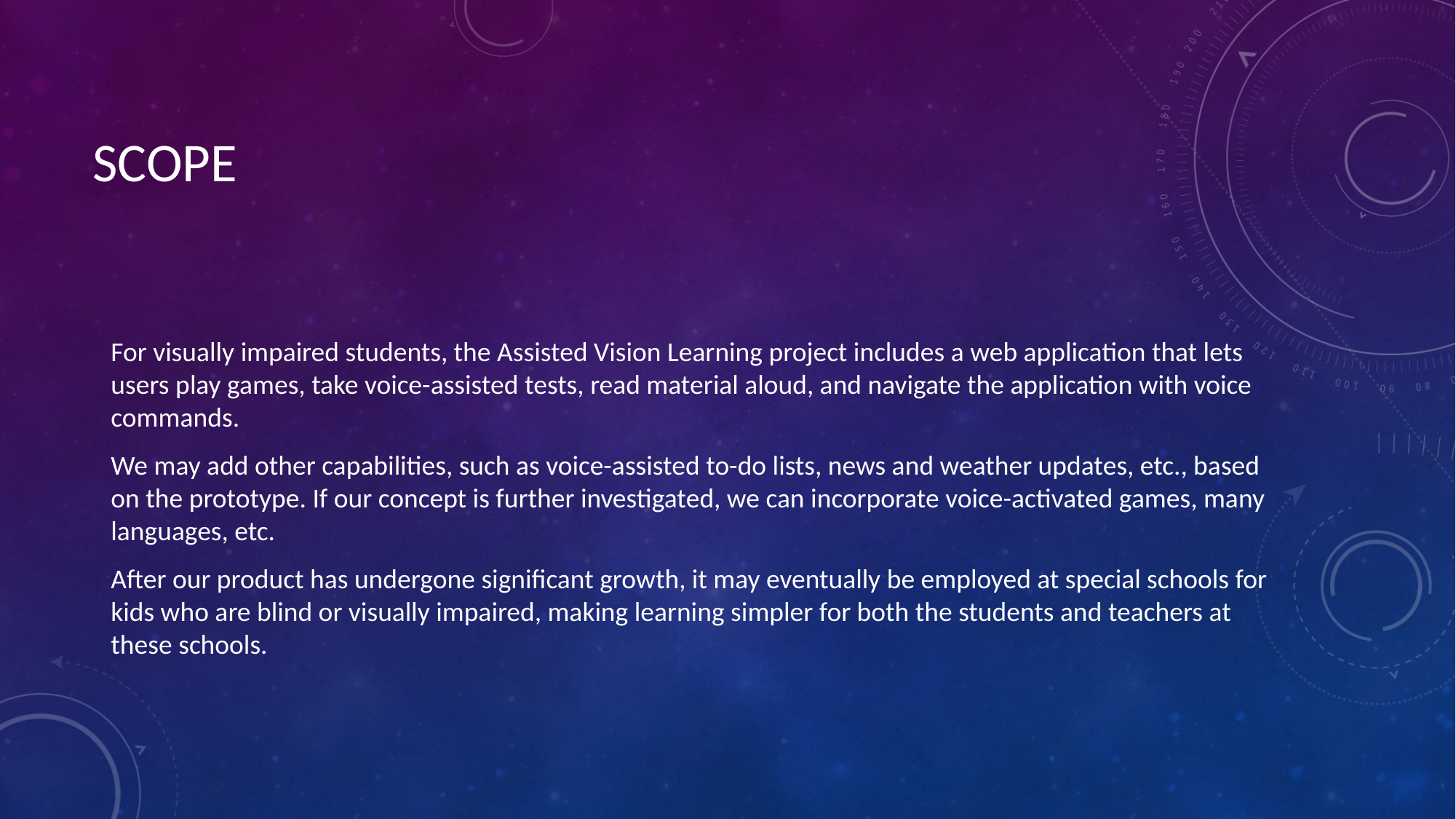

# SCOPE
For visually impaired students, the Assisted Vision Learning project includes a web application that lets users play games, take voice-assisted tests, read material aloud, and navigate the application with voice commands.
We may add other capabilities, such as voice-assisted to-do lists, news and weather updates, etc., based on the prototype. If our concept is further investigated, we can incorporate voice-activated games, many languages, etc.
After our product has undergone significant growth, it may eventually be employed at special schools for kids who are blind or visually impaired, making learning simpler for both the students and teachers at these schools.